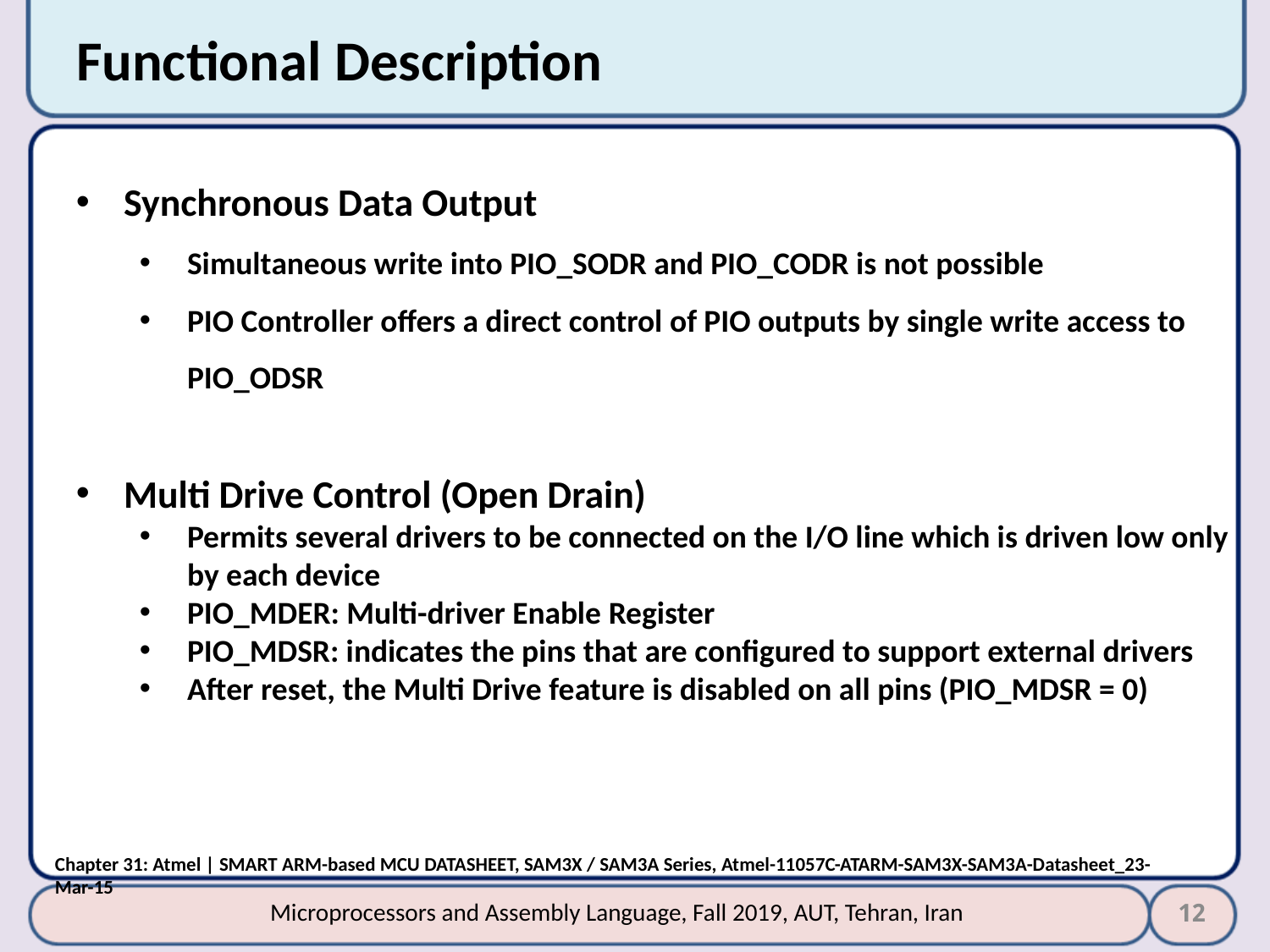

# Functional Description

Synchronous Data Output
Simultaneous write into PIO_SODR and PIO_CODR is not possible
PIO Controller offers a direct control of PIO outputs by single write access to PIO_ODSR

Multi Drive Control (Open Drain)
Permits several drivers to be connected on the I/O line which is driven low only by each device
PIO_MDER: Multi-driver Enable Register
PIO_MDSR: indicates the pins that are configured to support external drivers
After reset, the Multi Drive feature is disabled on all pins (PIO_MDSR = 0)
Chapter 31: Atmel | SMART ARM-based MCU DATASHEET, SAM3X / SAM3A Series, Atmel-11057C-ATARM-SAM3X-SAM3A-Datasheet_23-Mar-15
12
Microprocessors and Assembly Language, Fall 2019, AUT, Tehran, Iran